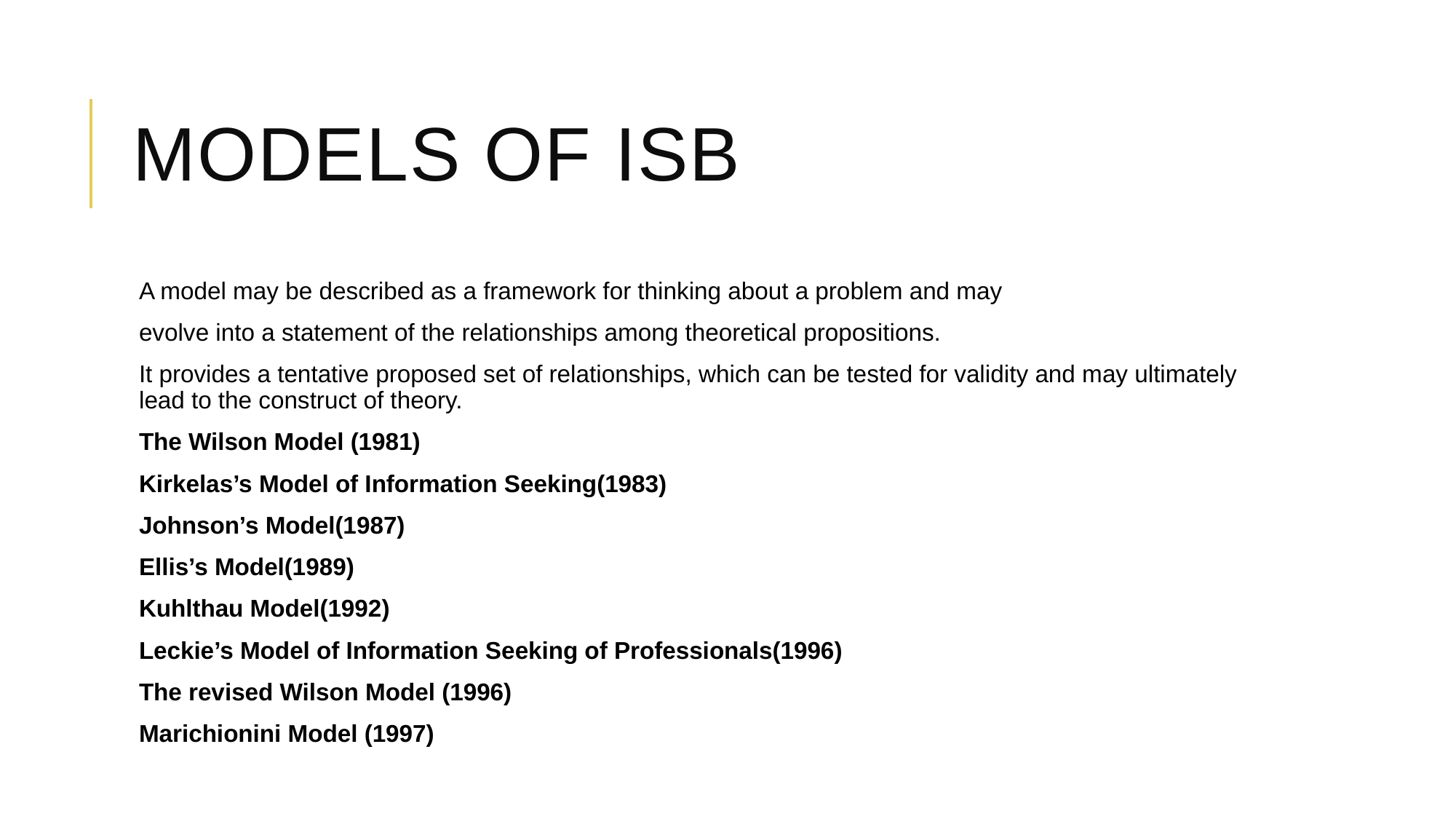

# Models of ISB
A model may be described as a framework for thinking about a problem and may
evolve into a statement of the relationships among theoretical propositions.
It provides a tentative proposed set of relationships, which can be tested for validity and may ultimately lead to the construct of theory.
The Wilson Model (1981)
Kirkelas’s Model of Information Seeking(1983)
Johnson’s Model(1987)
Ellis’s Model(1989)
Kuhlthau Model(1992)
Leckie’s Model of Information Seeking of Professionals(1996)
The revised Wilson Model (1996)
Marichionini Model (1997)